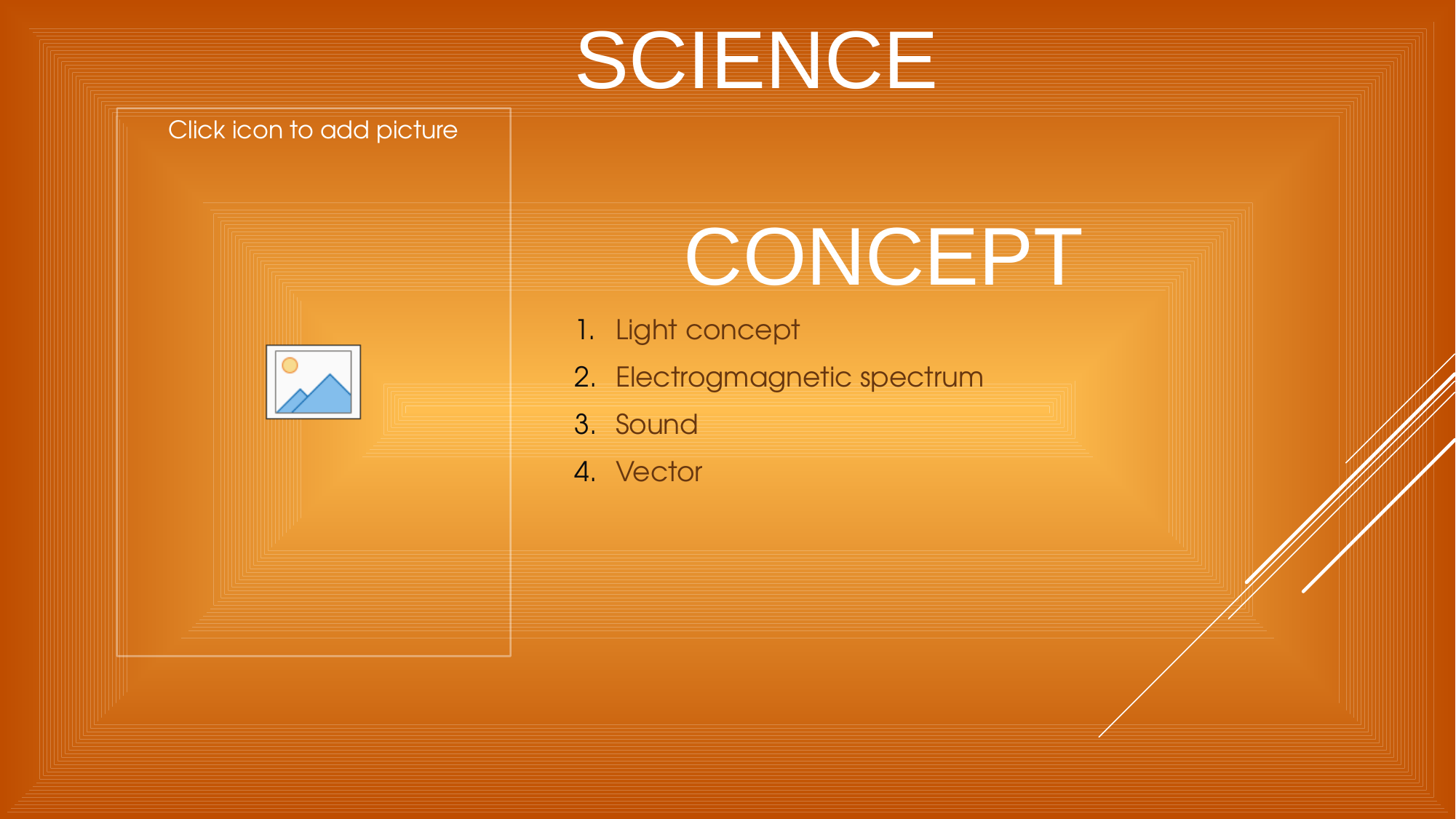

# Science 										Concept

Light concept
Electrogmagnetic spectrum
Sound
Vector